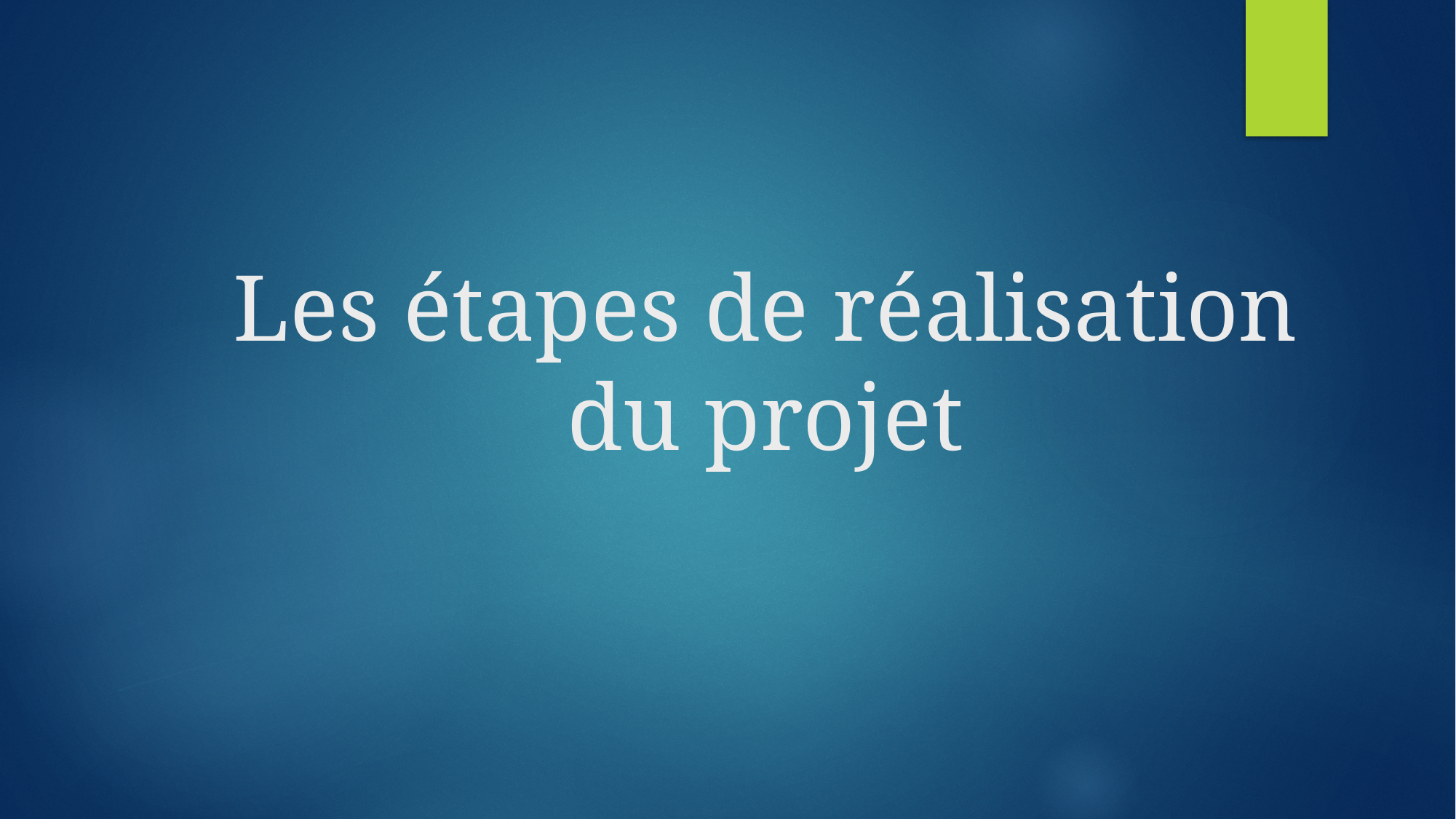

# Les étapes de réalisation du projet